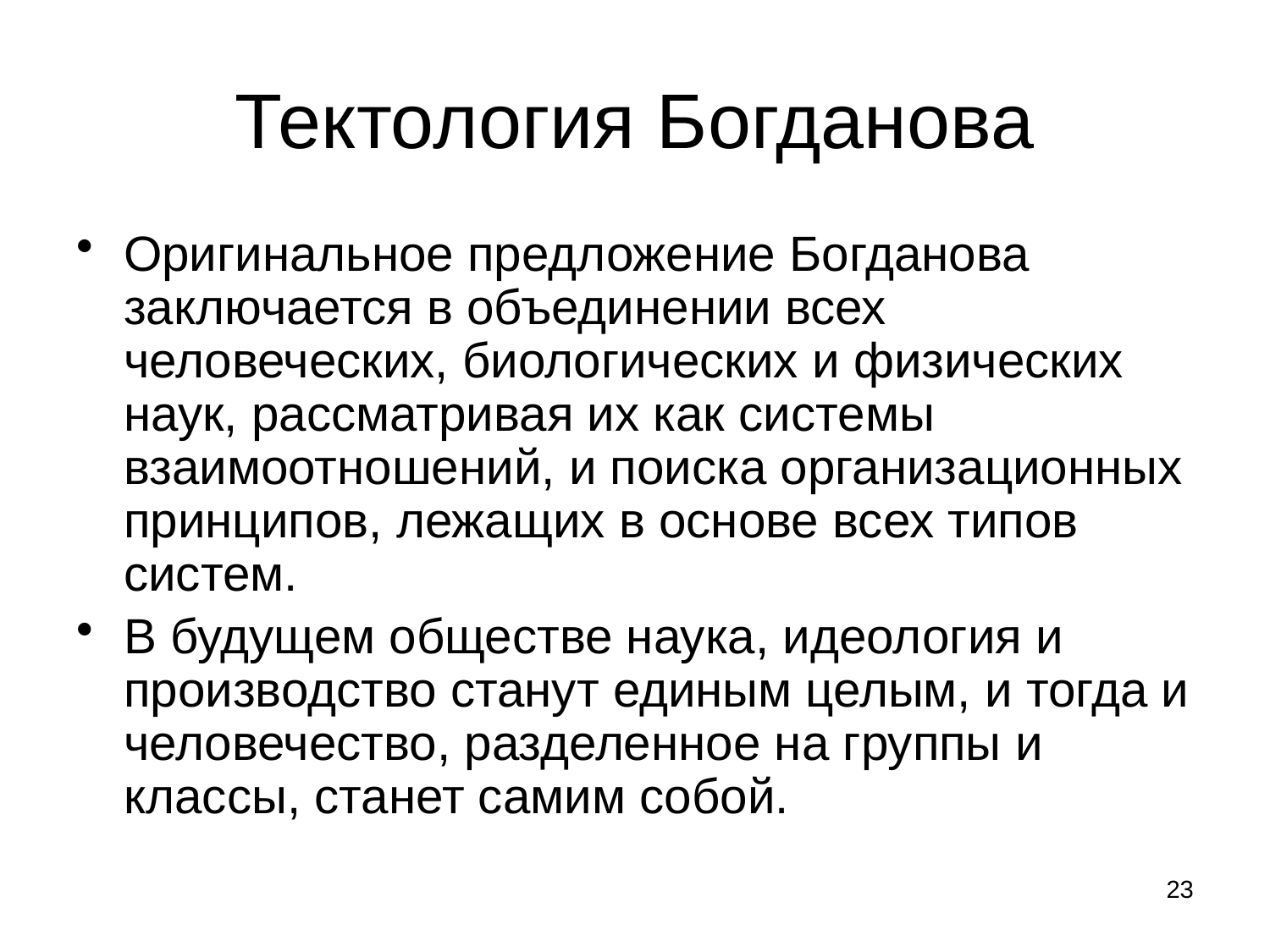

# Тектология Богданова
Оригинальное предложение Богданова заключается в объединении всех человеческих, биологических и физических наук, рассматривая их как системы взаимоотношений, и поиска организационных принципов, лежащих в основе всех типов систем.
В будущем обществе наука, идеология и производство станут единым целым, и тогда и человечество, разделенное на группы и классы, станет самим собой.
23